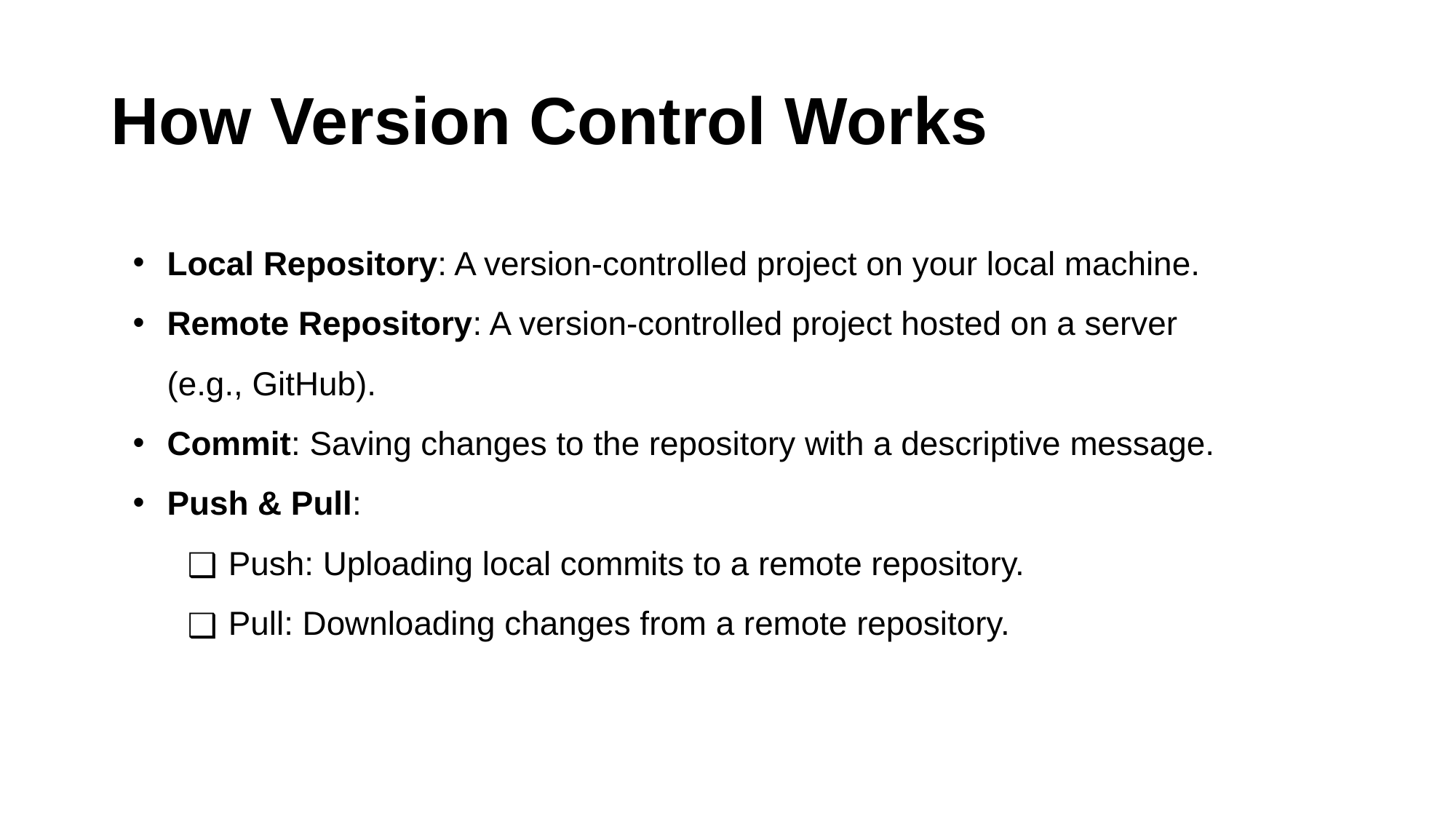

# How Version Control Works
Local Repository: A version-controlled project on your local machine.
Remote Repository: A version-controlled project hosted on a server (e.g., GitHub).
Commit: Saving changes to the repository with a descriptive message.
Push & Pull:
Push: Uploading local commits to a remote repository.
Pull: Downloading changes from a remote repository.